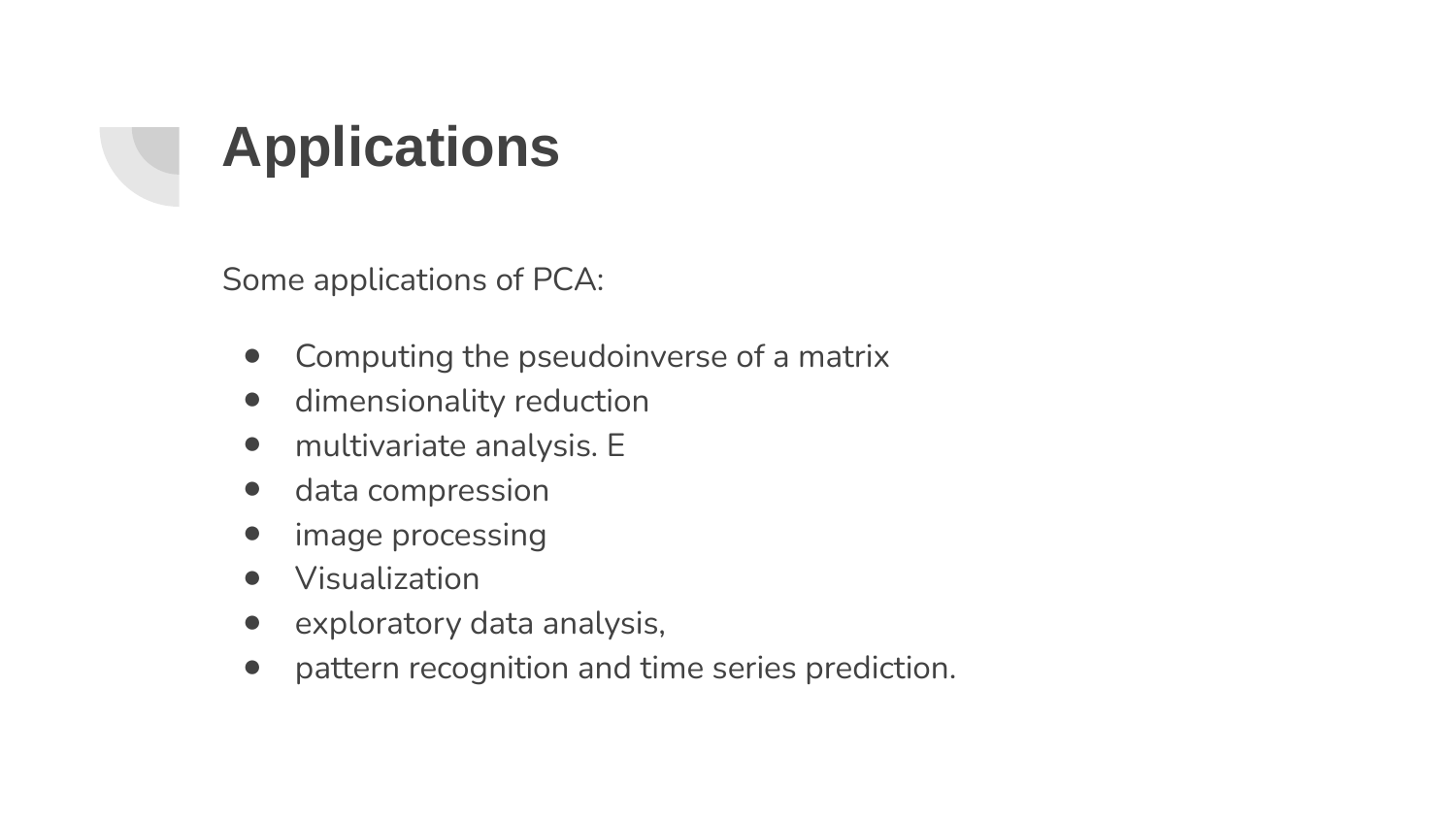

# Applications
Some applications of PCA:
Computing the pseudoinverse of a matrix
dimensionality reduction
multivariate analysis. E
data compression
image processing
Visualization
exploratory data analysis,
pattern recognition and time series prediction.